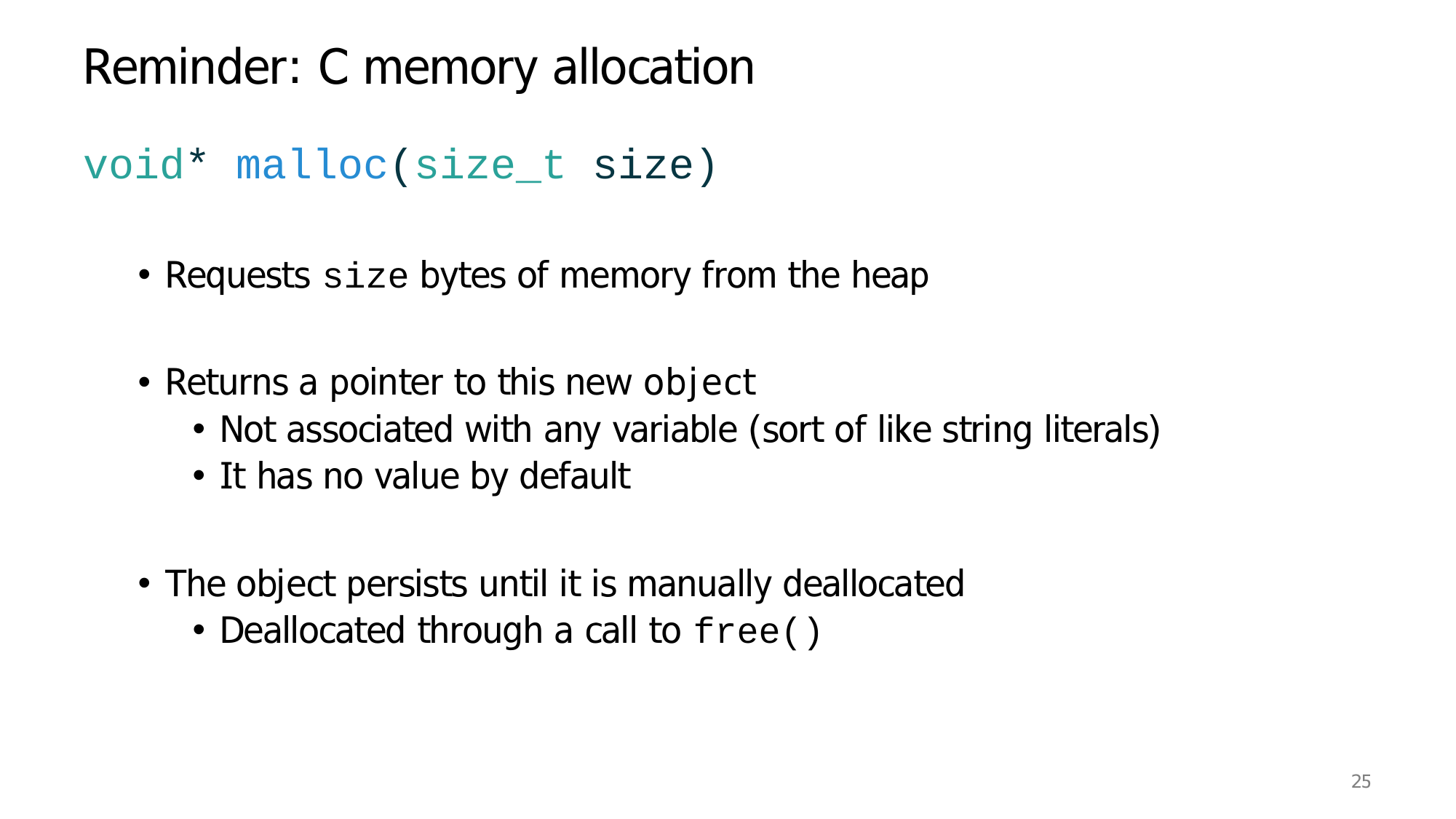

# Reminder: C memory allocation
void* malloc(size_t size)

Requests size bytes of memory from the heap

Returns a pointer to this new object
Not associated with any variable (sort of like string literals)
It has no value by default

The object persists until it is manually deallocated
Deallocated through a call to free()
25